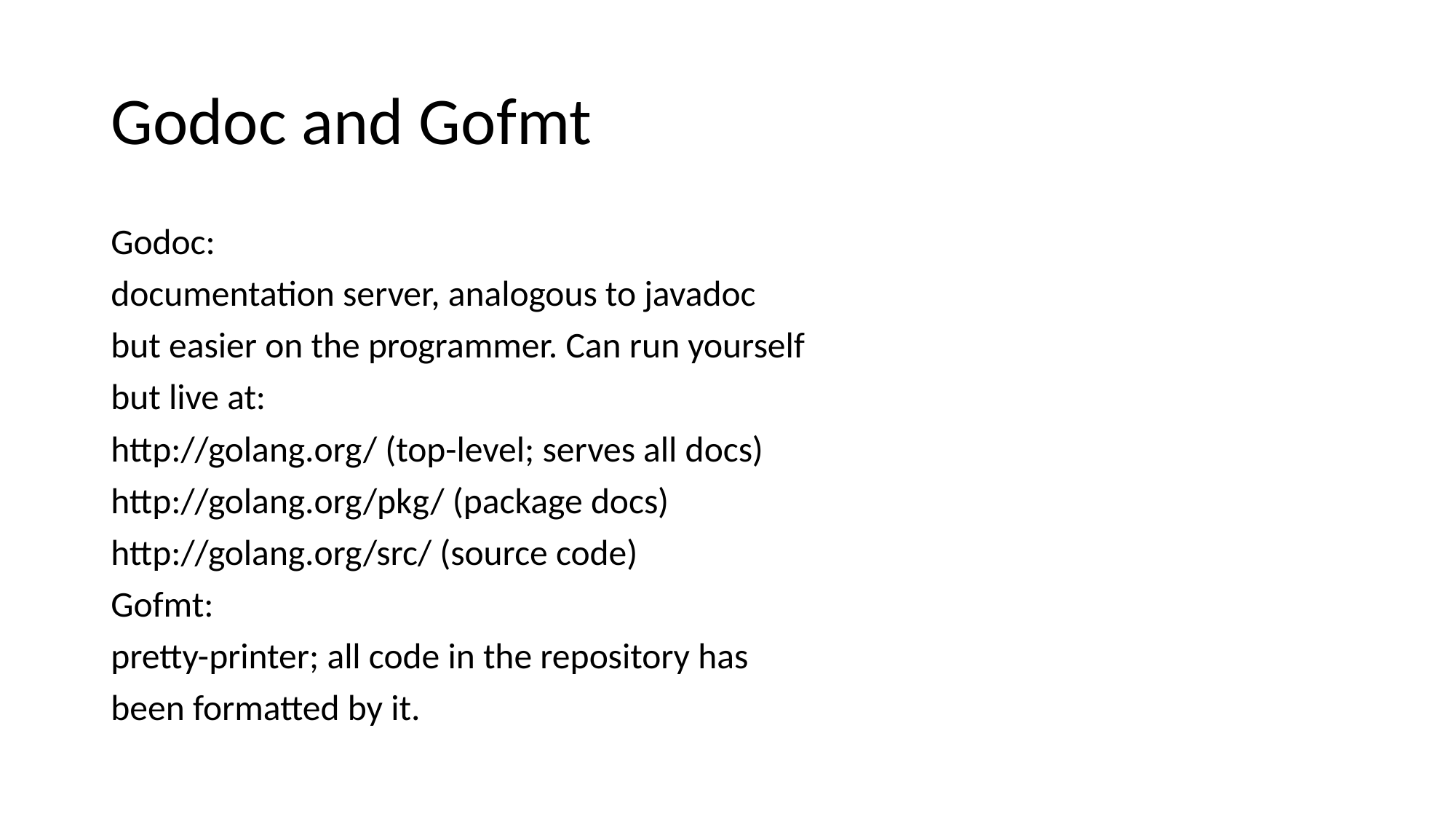

# Godoc and Gofmt
Godoc:
documentation server, analogous to javadoc
but easier on the programmer. Can run yourself
but live at:
http://golang.org/ (top-level; serves all docs)
http://golang.org/pkg/ (package docs)
http://golang.org/src/ (source code)
Gofmt:
pretty-printer; all code in the repository has
been formatted by it.